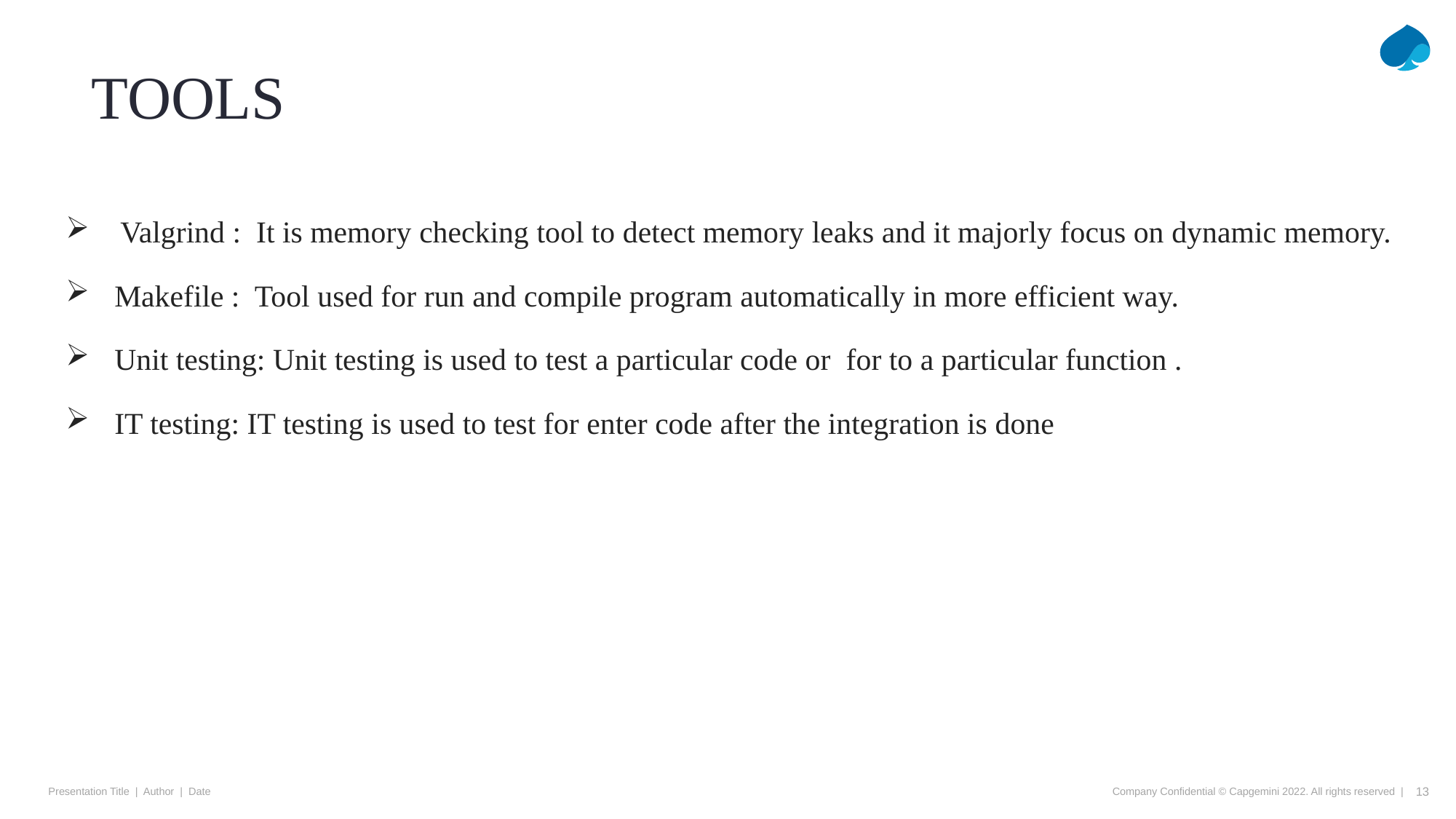

# TOOLS
Valgrind :  It is memory checking tool to detect memory leaks and it majorly focus on dynamic memory.
 Makefile :  Tool used for run and compile program automatically in more efficient way.
 Unit testing: Unit testing is used to test a particular code or  for to a particular function .
 IT testing: IT testing is used to test for enter code after the integration is done